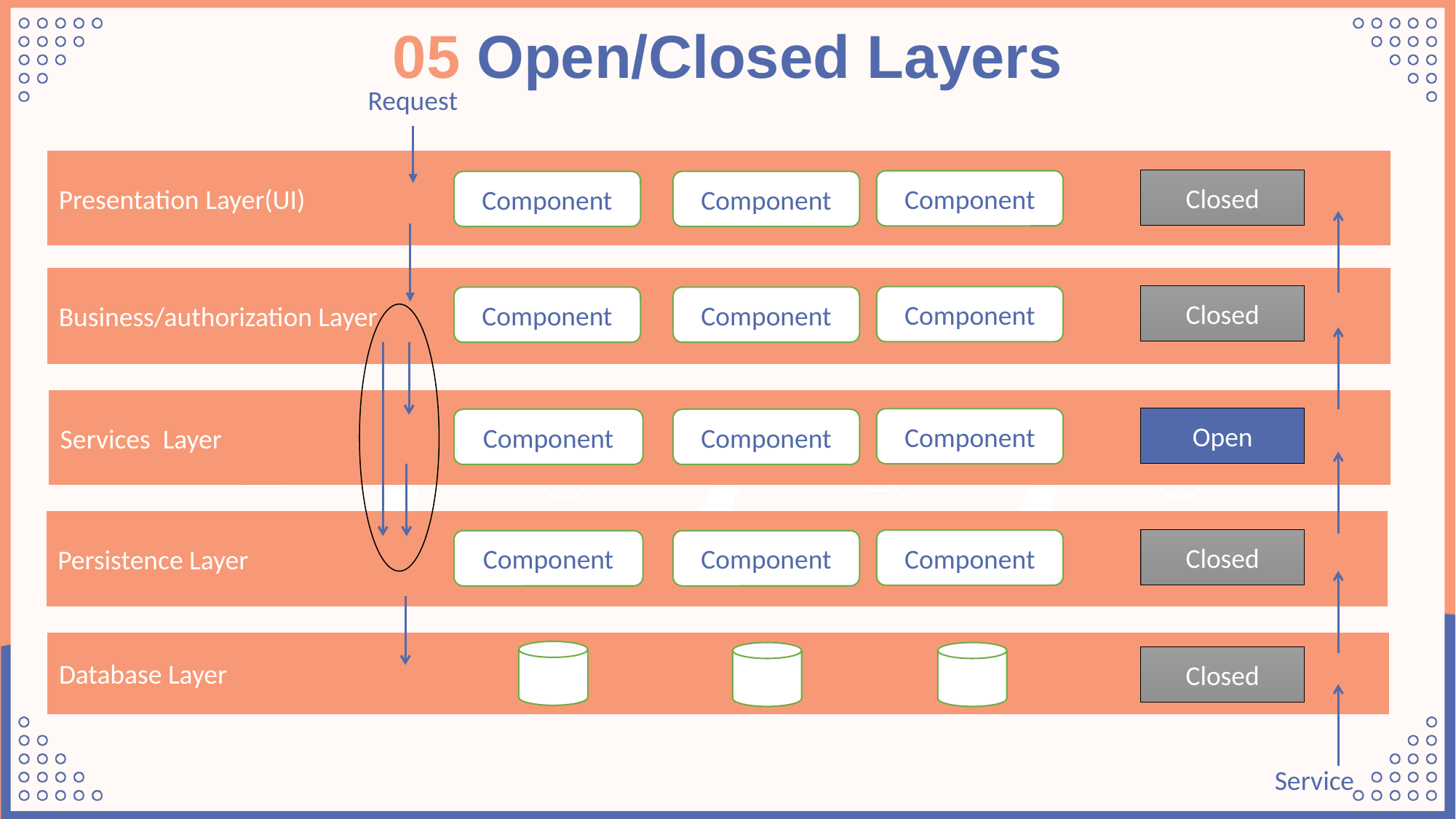

05 Open/Closed Layers

Request
Presentation Layer(UI)
Closed
Component
Component
Component
Business/authorization Layer
Closed
Component
Component
Component

Services  Layer
Open
Component
Component
Component

Title here
Title here
Title here
Title here
Persistence Layer
Closed
Component
Component
Component
Database Layer

Closed
Service